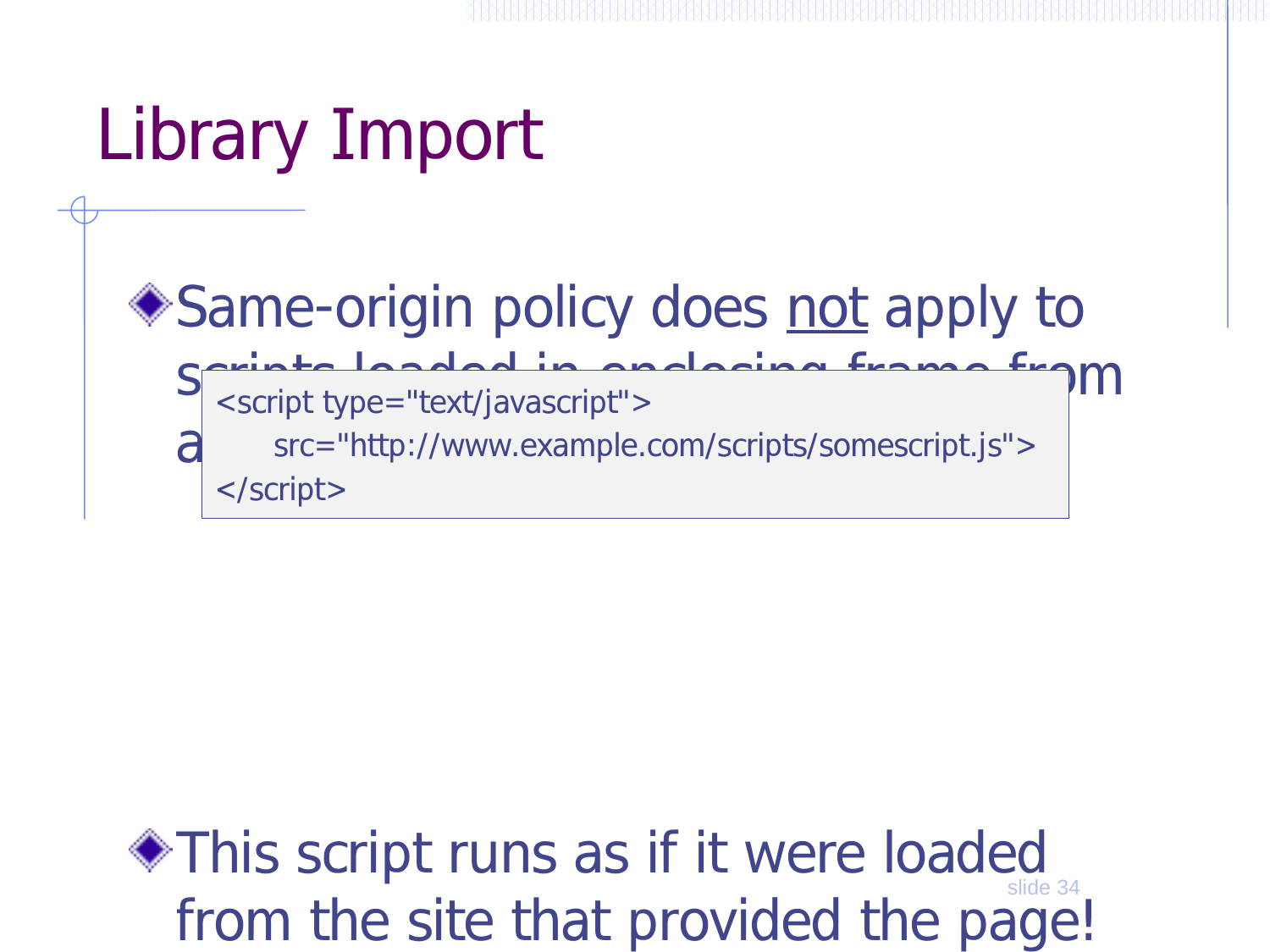

# Library Import
Same-origin policy does not apply to scripts loaded in enclosing frame from arbitrary site

This script runs as if it were loaded from the site that provided the page!

<script type="text/javascript">
      src="http://www.example.com/scripts/somescript.js">
</script>
slide 34